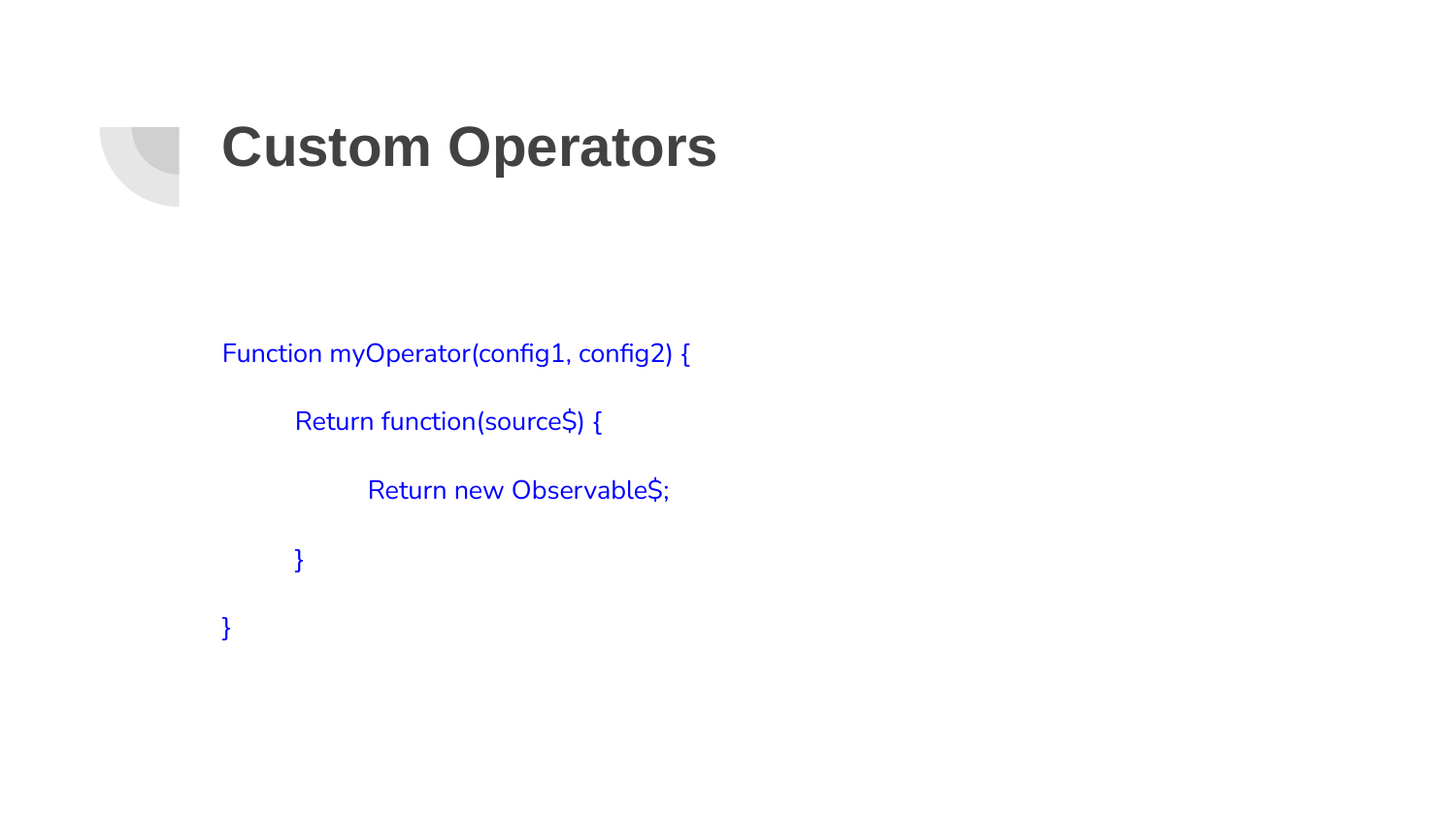

# Custom Operators
Function myOperator(config1, config2) {
Return function(source$) {
Return new Observable$;
}
}